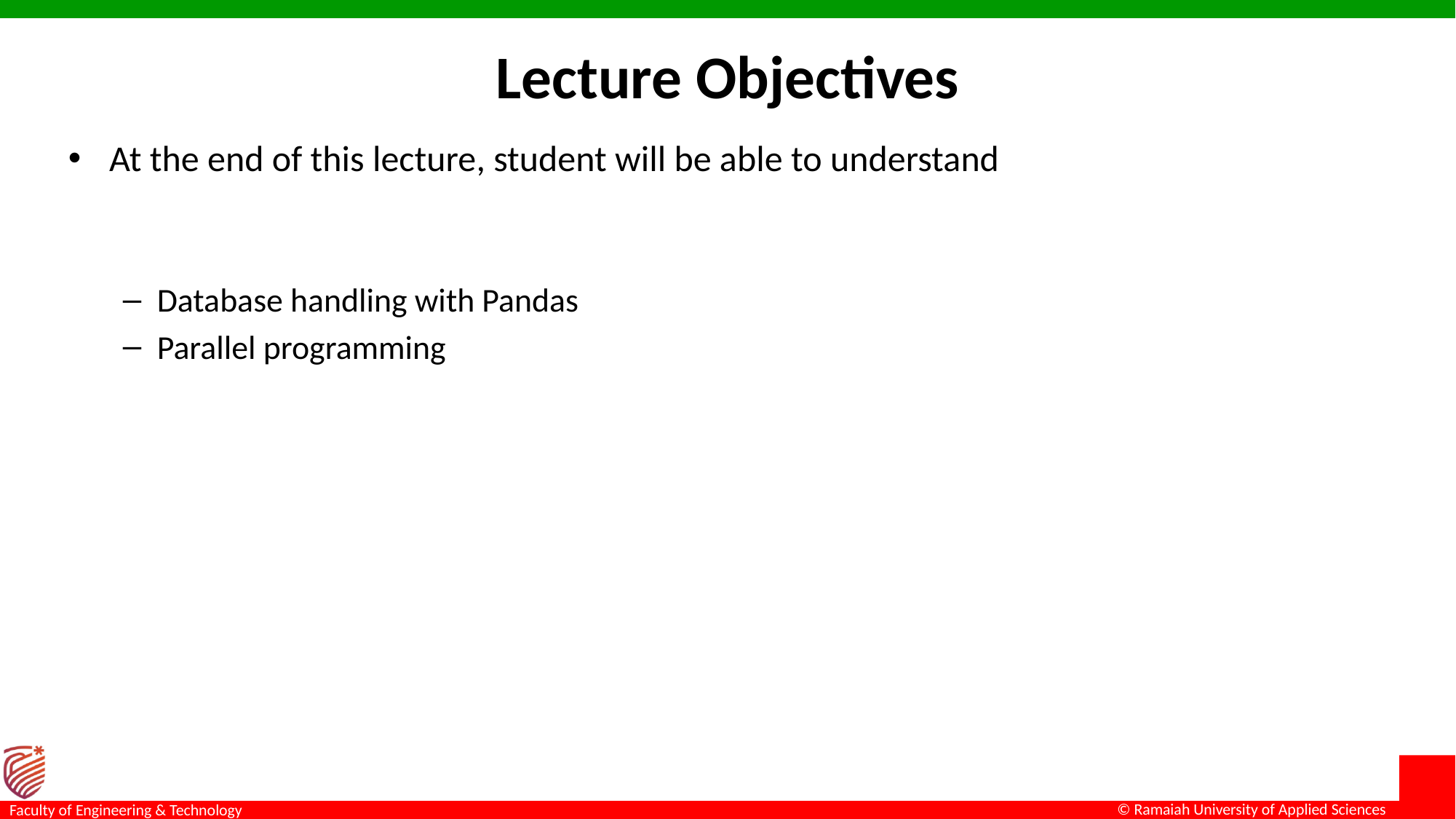

# Lecture Objectives
At the end of this lecture, student will be able to understand

Database handling with Pandas
Parallel programming